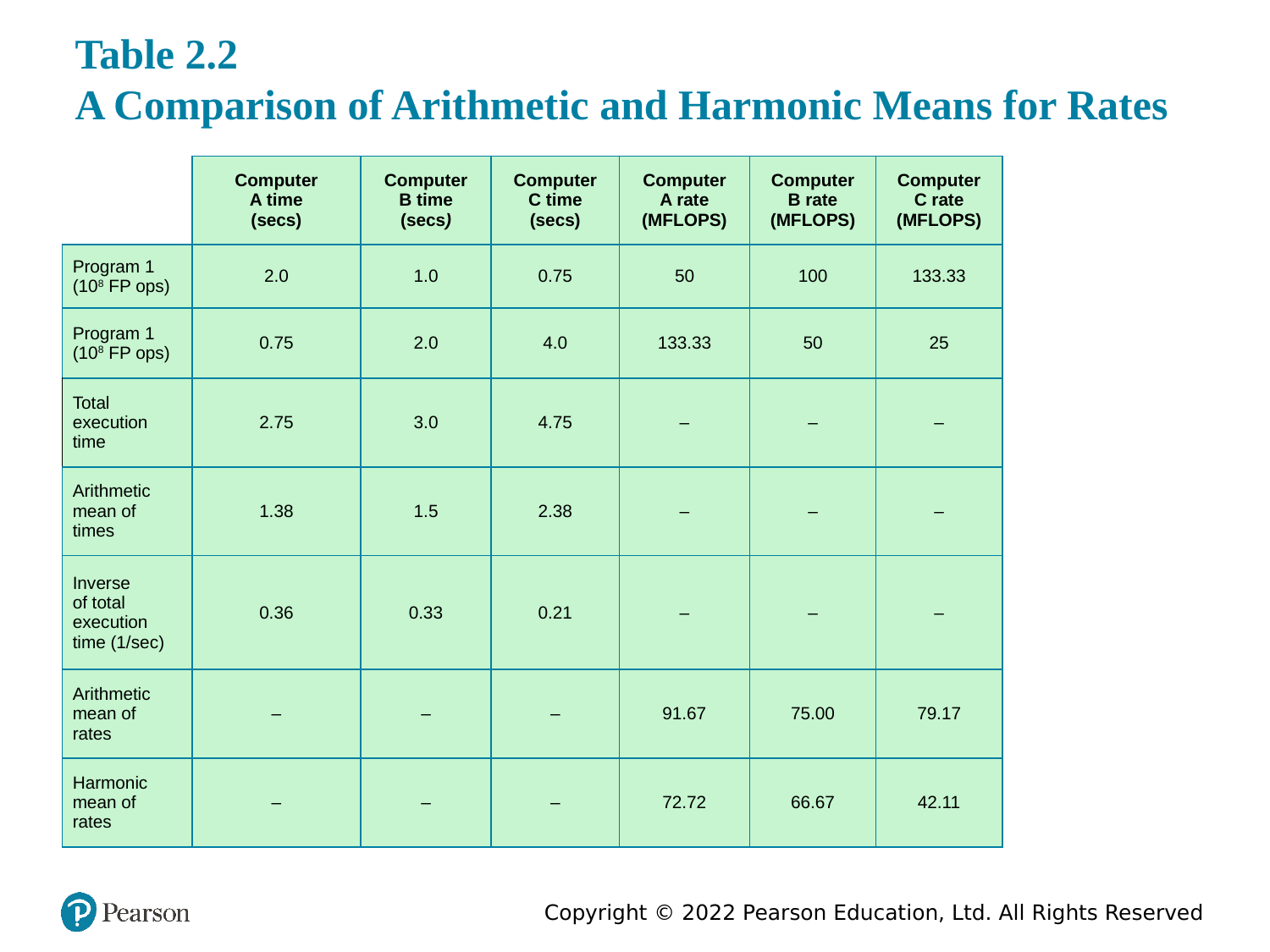

# Table 2.2 A Comparison of Arithmetic and Harmonic Means for Rates
|  | Computer A time (secs) | Computer B time (secs) | Computer C time (secs) | Computer A rate (MFLOPS) | Computer B rate (MFLOPS) | Computer C rate (MFLOPS) |
| --- | --- | --- | --- | --- | --- | --- |
| Program 1 (108 FP ops) | 2.0 | 1.0 | 0.75 | 50 | 100 | 133.33 |
| Program 1 (108 FP ops) | 0.75 | 2.0 | 4.0 | 133.33 | 50 | 25 |
| Total execution time | 2.75 | 3.0 | 4.75 | – | – | – |
| Arithmetic mean of times | 1.38 | 1.5 | 2.38 | – | – | – |
| Inverse of total execution time (1/sec) | 0.36 | 0.33 | 0.21 | – | – | – |
| Arithmetic mean of rates | – | – | – | 91.67 | 75.00 | 79.17 |
| Harmonic mean of rates | – | – | – | 72.72 | 66.67 | 42.11 |